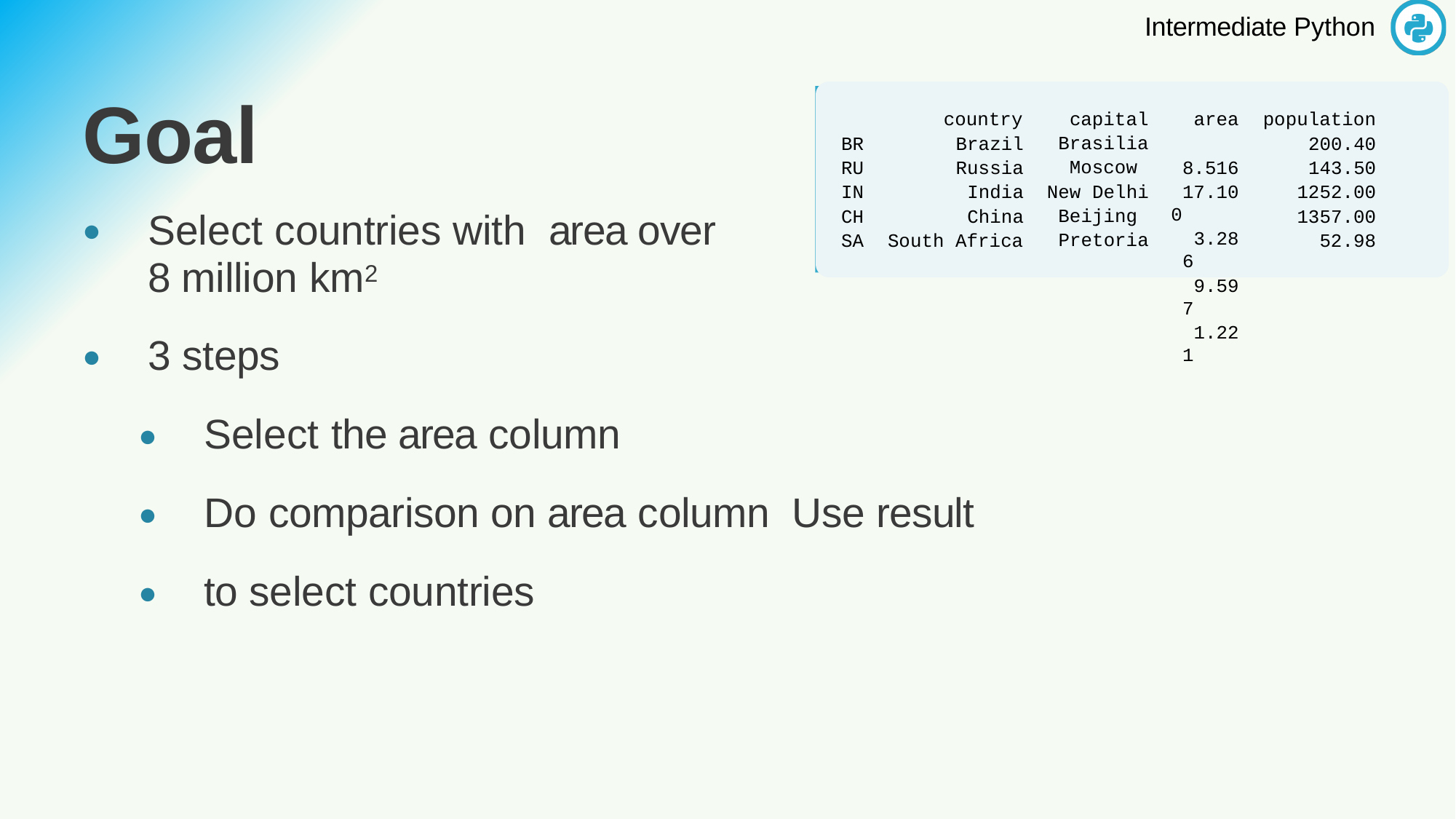

# Goal

country
BR	Brazil
RU	Russia
IN	India
CH	China
SA	South Africa
capital  Brasilia  Moscow  New Delhi  Beijing  Pretoria
population
200.40
143.50
1252.00
1357.00
52.98
area  8.516
17.100
3.286
9.597
1.221
Select countries with  area over 8 million km2
3 steps
●
●
Select the area column
Do comparison on area column  Use result to select countries
●
●
●